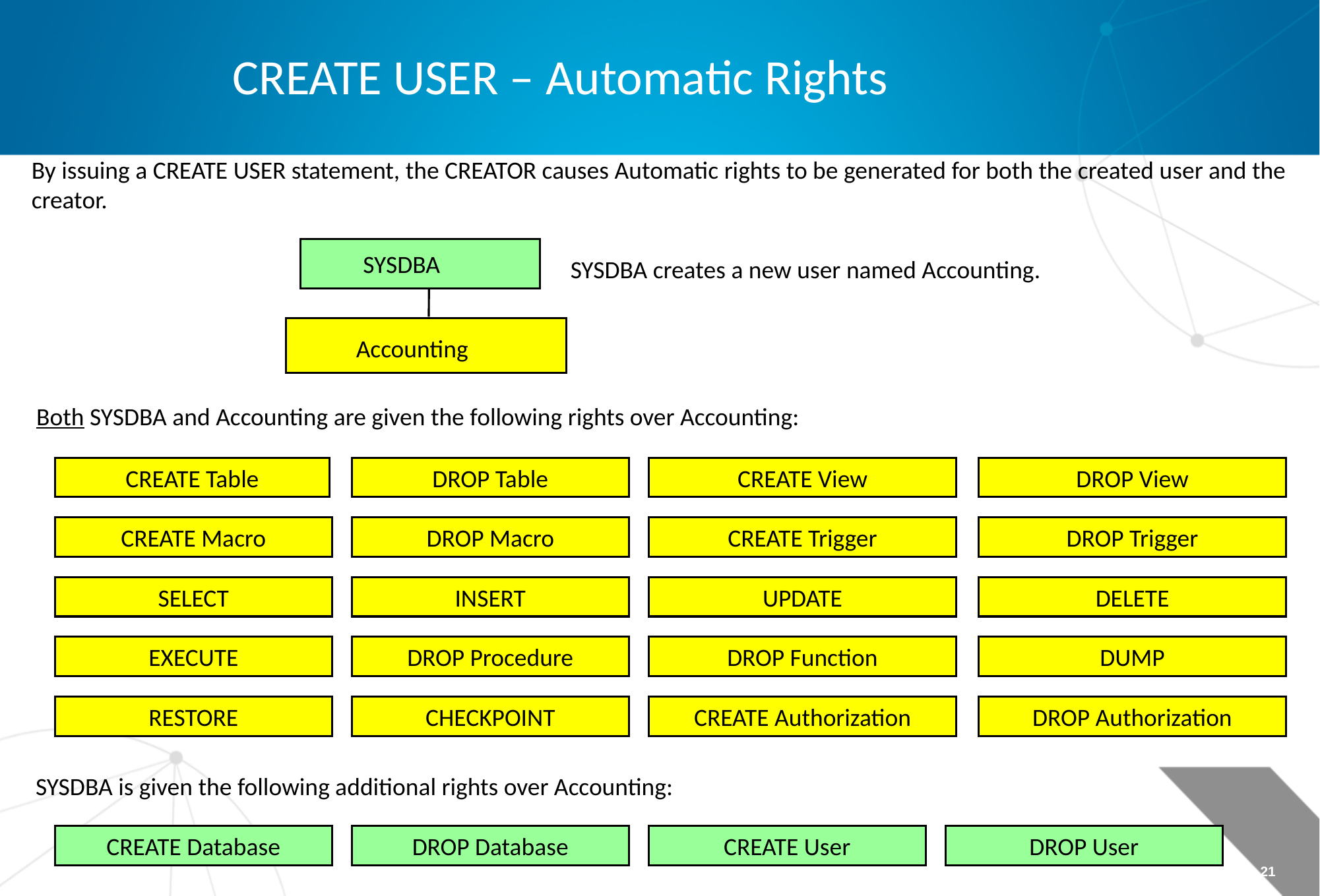

CREATE USER – Automatic Rights
By issuing a CREATE USER statement, the CREATOR causes Automatic rights to be generated for both the created user and the creator.

SYSDBA

Accounting
SYSDBA creates a new user named Accounting.
Both SYSDBA and Accounting are given the following rights over Accounting:
CREATE Table
DROP Table
CREATE View
DROP View
CREATE Macro
DROP Macro
CREATE Trigger
DROP Trigger
SELECT
INSERT
UPDATE
DELETE
EXECUTE
DROP Procedure
DROP Function
DUMP
RESTORE
CHECKPOINT
CREATE Authorization
DROP Authorization
SYSDBA is given the following additional rights over Accounting:
CREATE Database
DROP Database
CREATE User
DROP User
Page 21